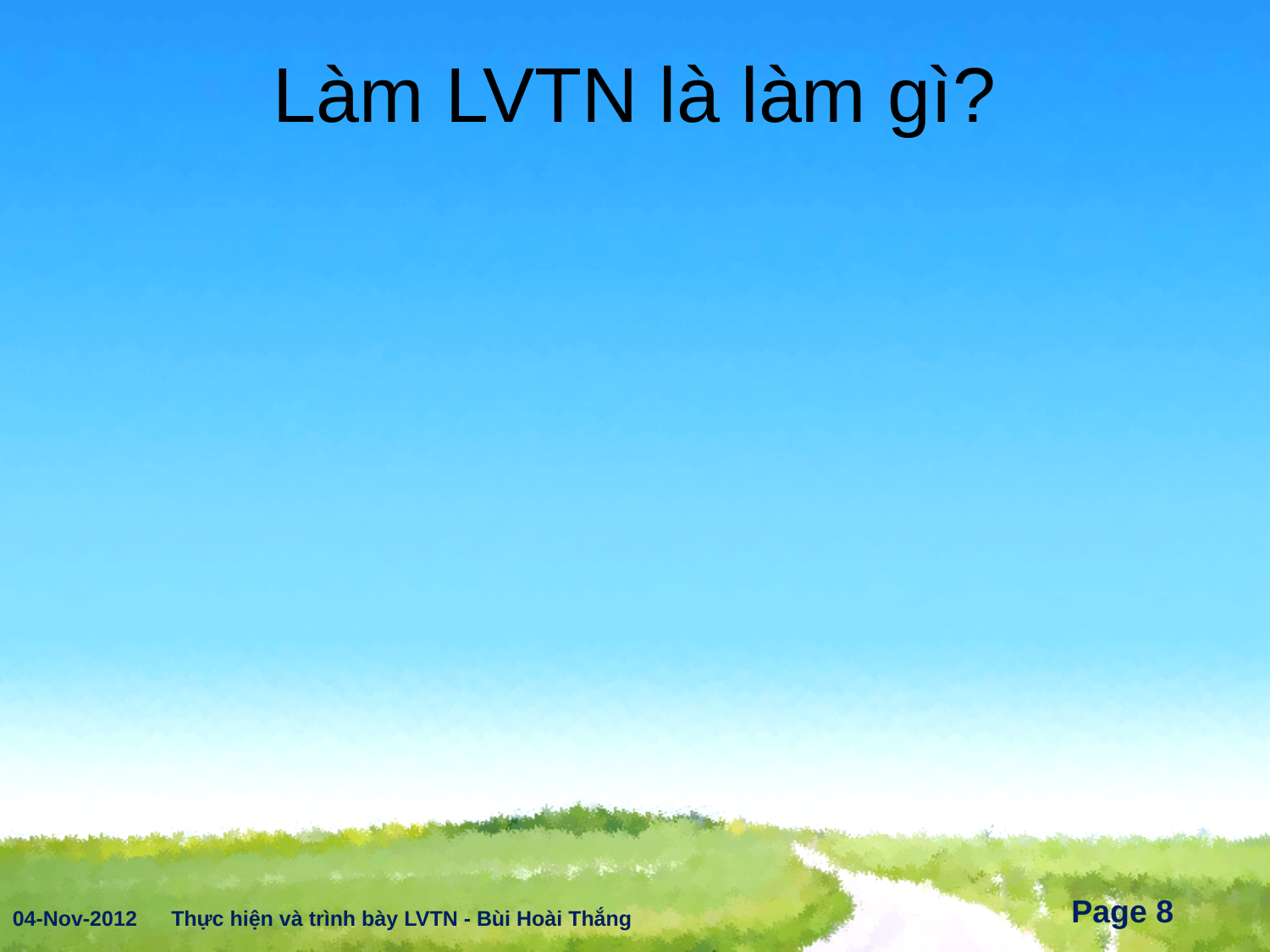

# Làm LVTN là làm gì?

04-Nov-2012
Thực hiện và trình bày LVTN - Bùi Hoài Thắng